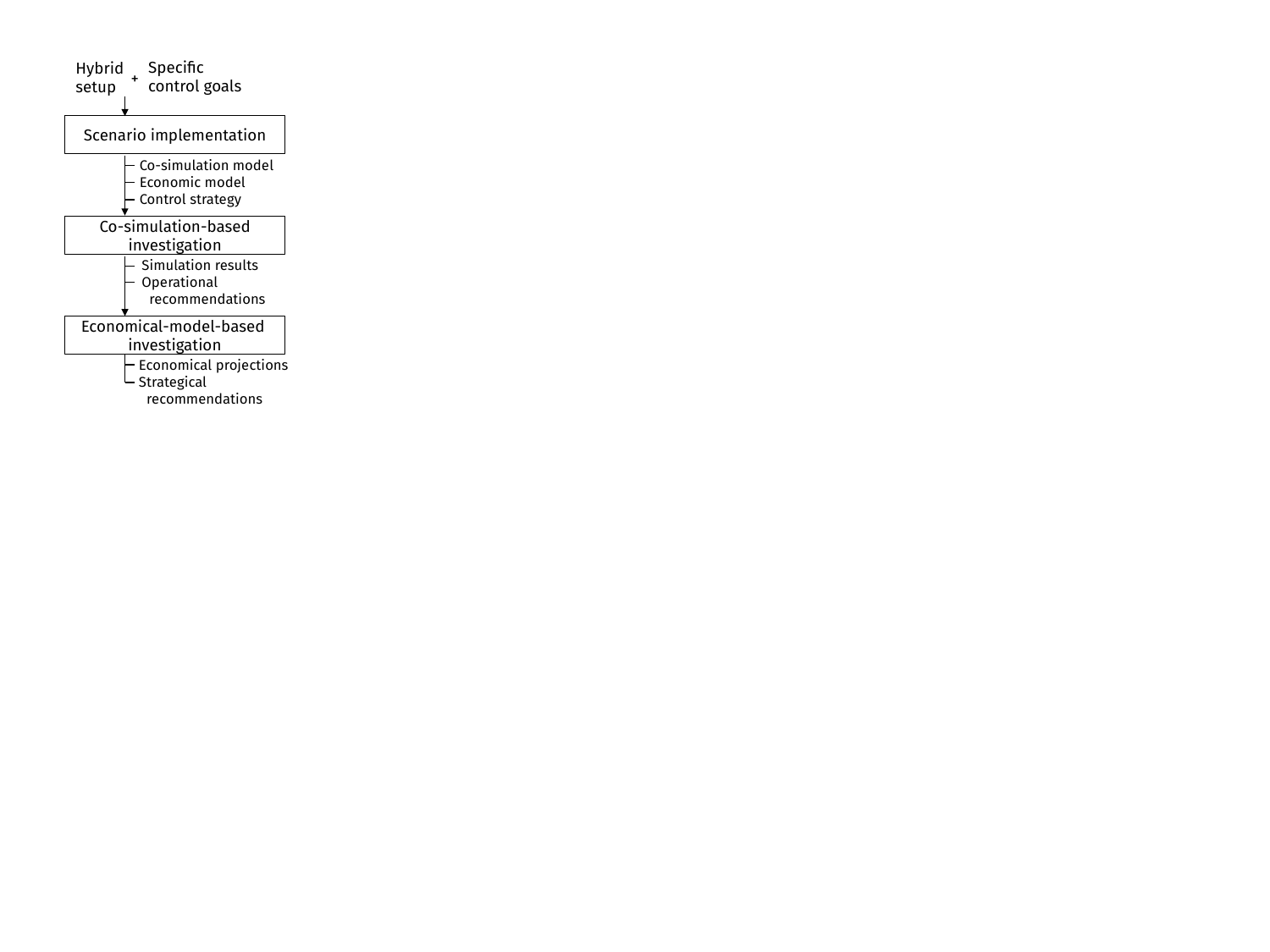

Specific
control goals
Hybrid setup
+
Scenario implementation
 Co-simulation model
 Economic model
 Control strategy
Co-simulation-based
investigation
  Simulation results
  Operational
    recommendations
Economical-model-based
investigation
  Economical projections
  Strategical
    recommendations